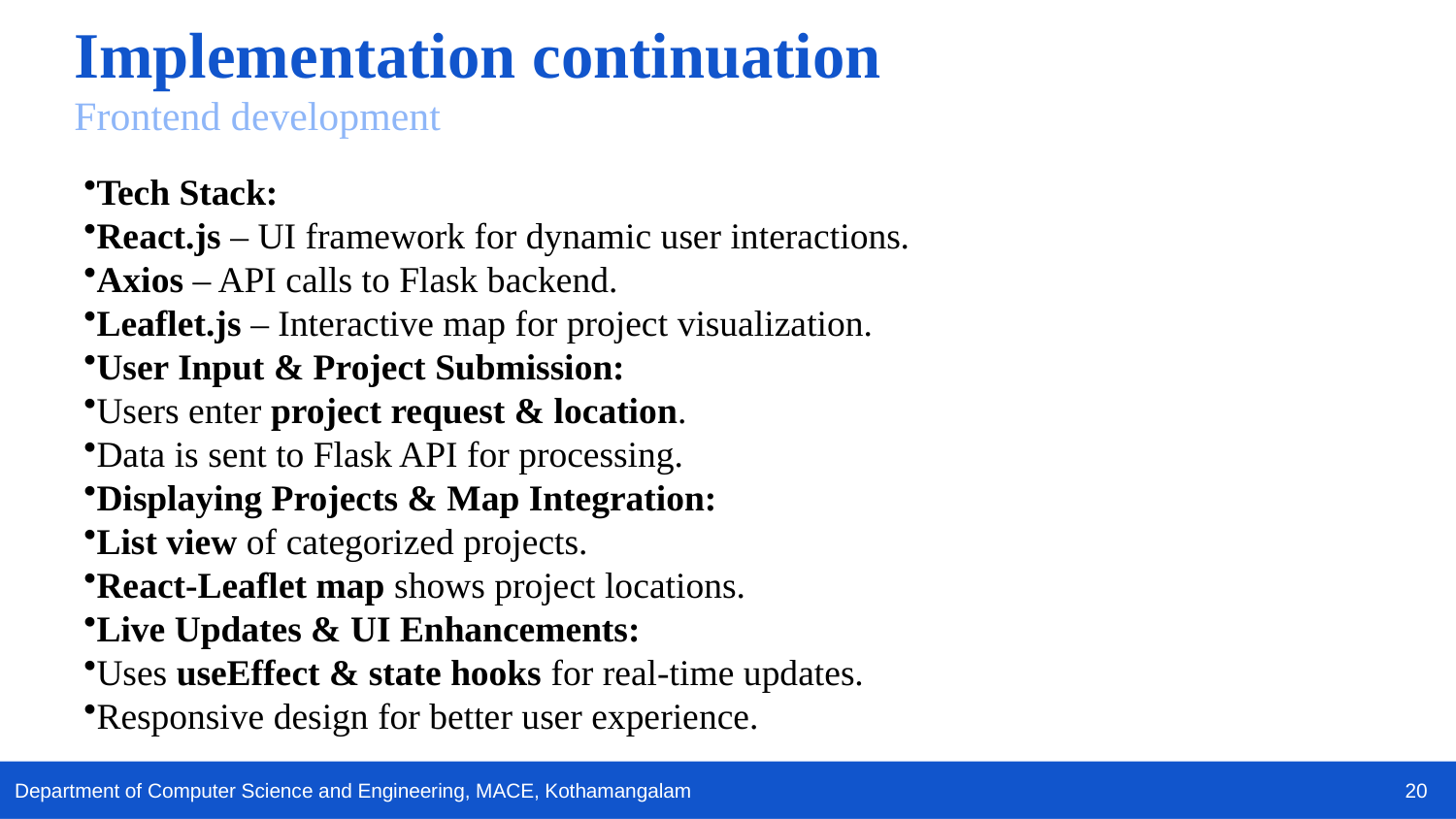

Implementation continuation
Frontend development
Tech Stack:
React.js – UI framework for dynamic user interactions.
Axios – API calls to Flask backend.
Leaflet.js – Interactive map for project visualization.
User Input & Project Submission:
Users enter project request & location.
Data is sent to Flask API for processing.
Displaying Projects & Map Integration:
List view of categorized projects.
React-Leaflet map shows project locations.
Live Updates & UI Enhancements:
Uses useEffect & state hooks for real-time updates.
Responsive design for better user experience.

20